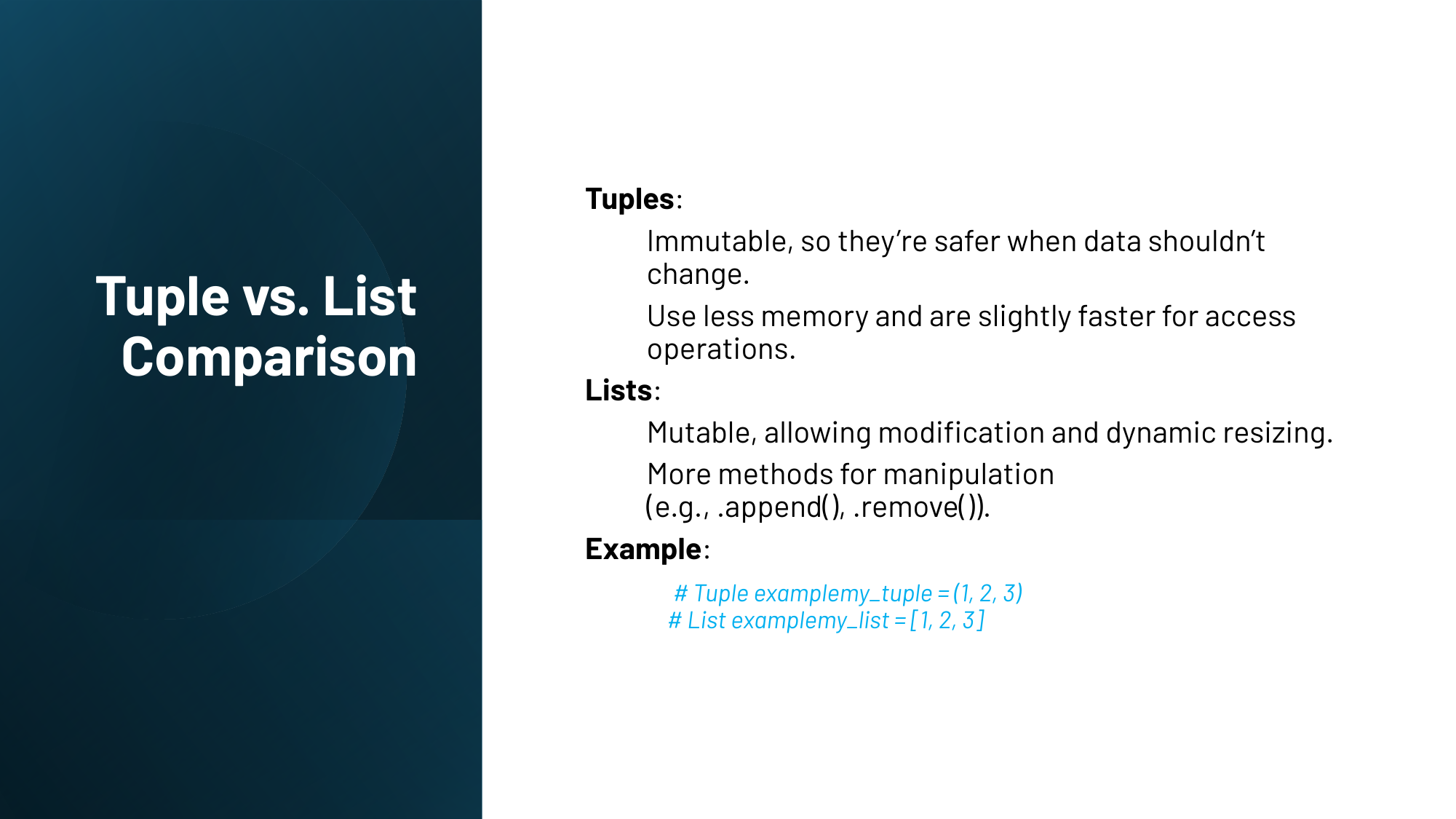

Tuples:
Immutable, so they’re safer when data shouldn’t change.
Use less memory and are slightly faster for access operations.
Lists:
Mutable, allowing modification and dynamic resizing.
More methods for manipulation (e.g., .append(), .remove()).
Example:
 # Tuple examplemy_tuple = (1, 2, 3)
# List examplemy_list = [1, 2, 3]

Tuple vs. List Comparison